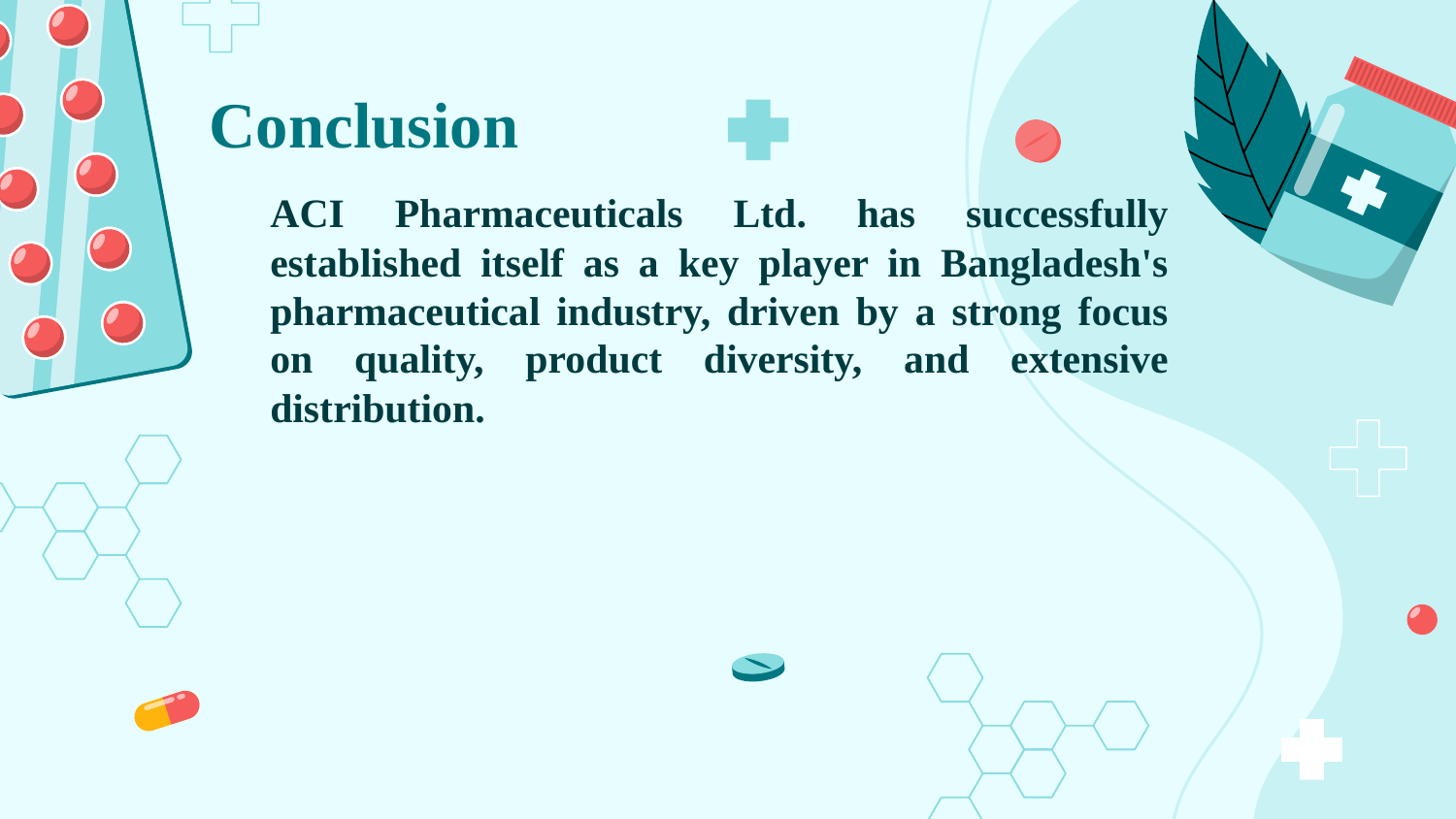

Conclusion

ACI Pharmaceuticals Ltd. has successfully established itself as a key player in Bangladesh's pharmaceutical industry, driven by a strong focus on quality, product diversity, and extensive distribution.